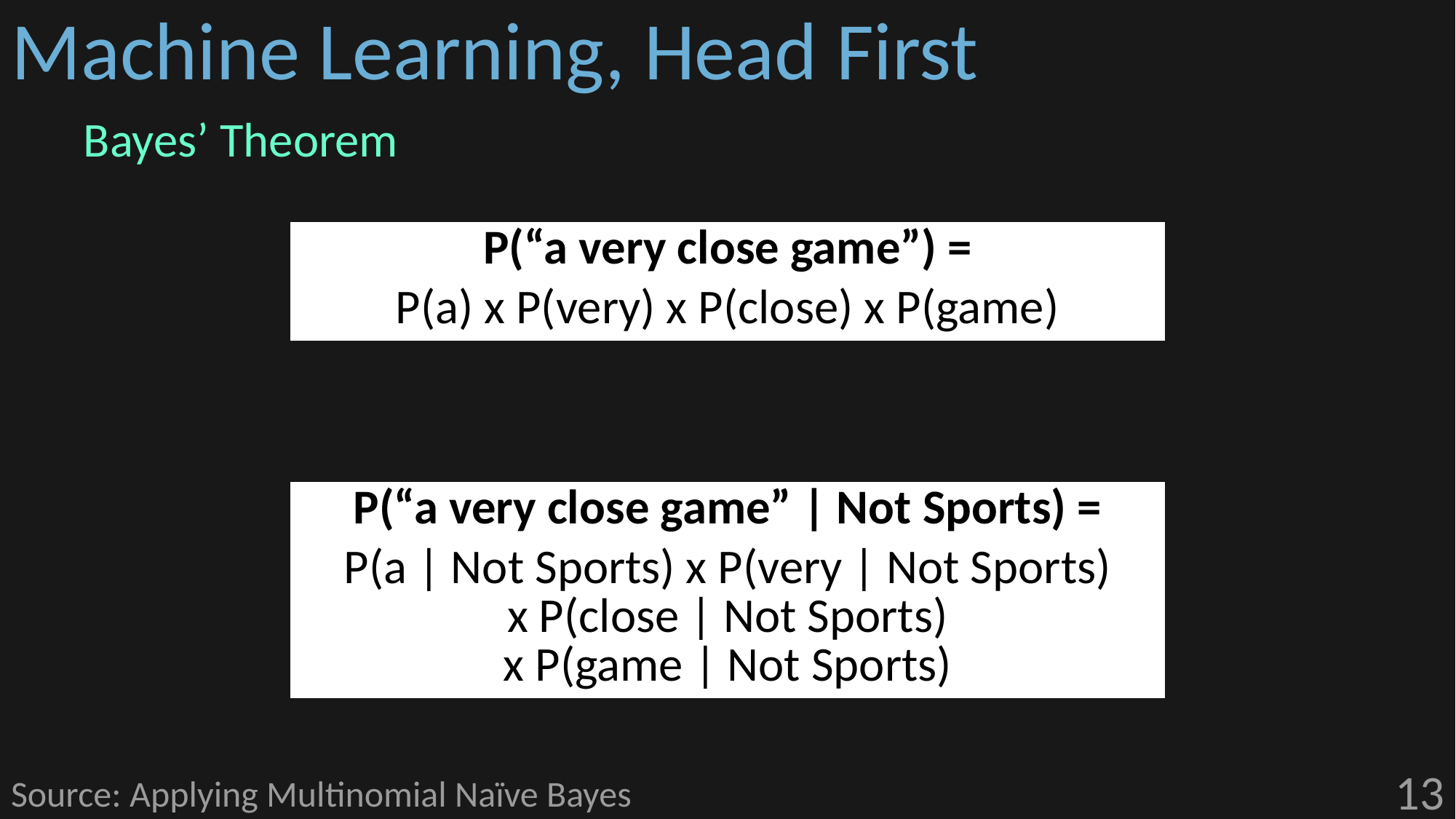

# Machine Learning, Head First
Bayes’ Theorem
| P(“a very close game”) = |
| --- |
| P(a) x P(very) x P(close) x P(game) |
| P(“a very close game” | Not Sports) = |
| --- |
| P(a | Not Sports) x P(very | Not Sports) x P(close | Not Sports) x P(game | Not Sports) |
13
Source: Applying Multinomial Naïve Bayes